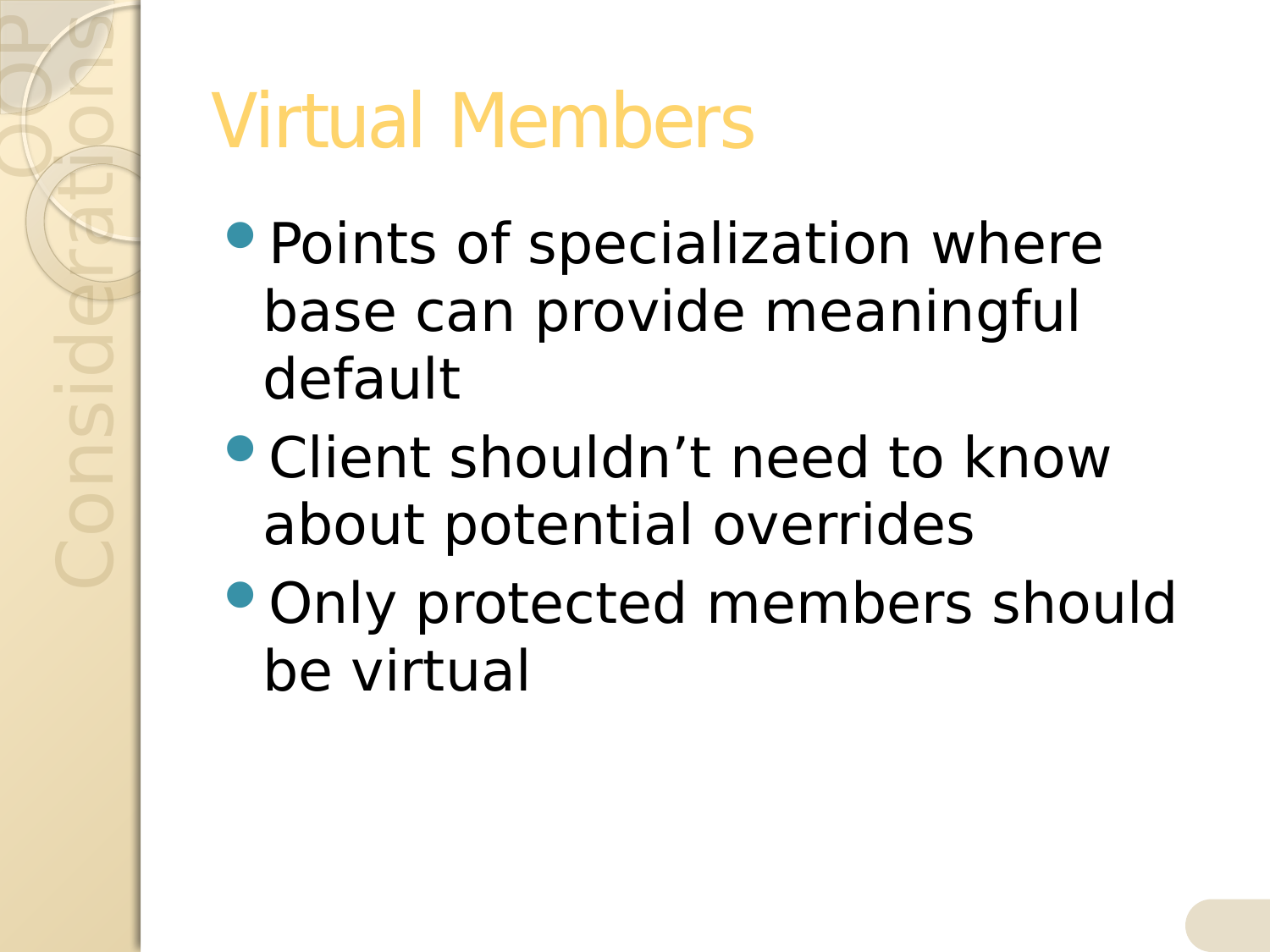

# Virtual Members
Points of specialization where base can provide meaningful default
Client shouldn’t need to know about potential overrides
Only protected members should be virtual